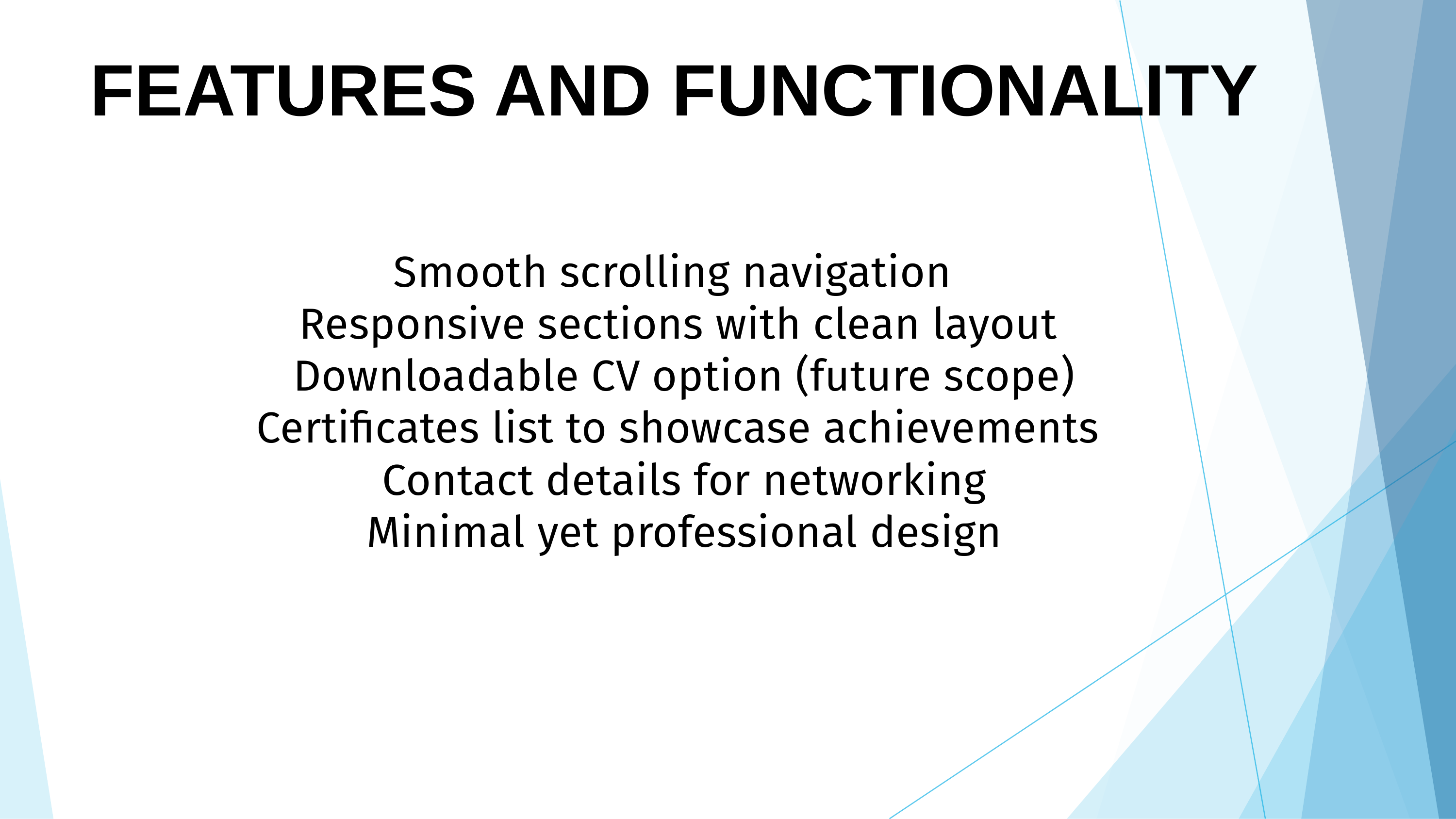

FEATURES AND FUNCTIONALITY
Smooth scrolling navigation
 Responsive sections with clean layout
  Downloadable CV option (future scope)
 Certificates list to showcase achievements
  Contact details for networking
  Minimal yet professional design